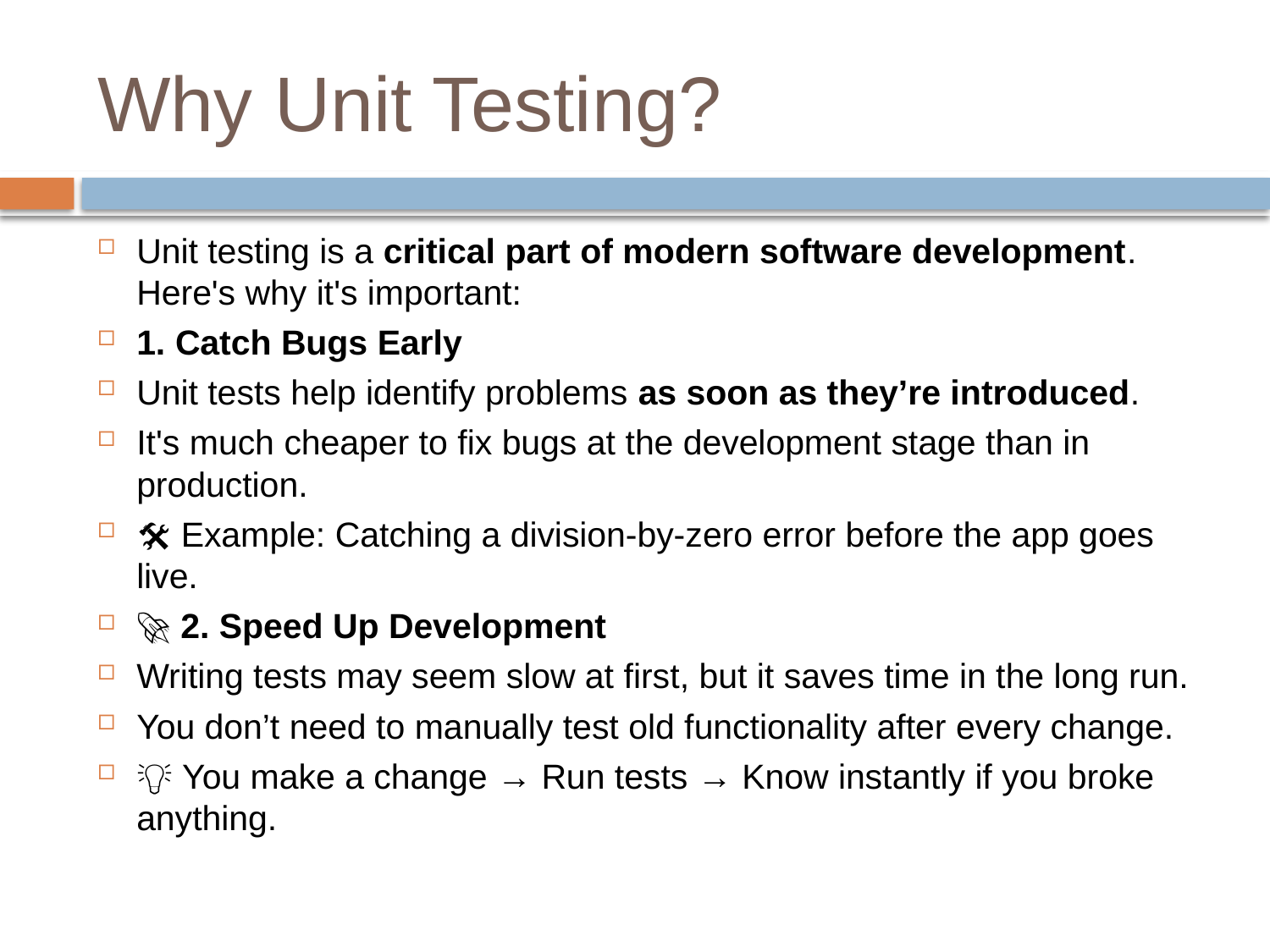

# Why Unit Testing?
Unit testing is a critical part of modern software development. Here's why it's important:
1. Catch Bugs Early
Unit tests help identify problems as soon as they’re introduced.
It's much cheaper to fix bugs at the development stage than in production.
🛠 Example: Catching a division-by-zero error before the app goes live.
🚀 2. Speed Up Development
Writing tests may seem slow at first, but it saves time in the long run.
You don’t need to manually test old functionality after every change.
💡 You make a change → Run tests → Know instantly if you broke anything.